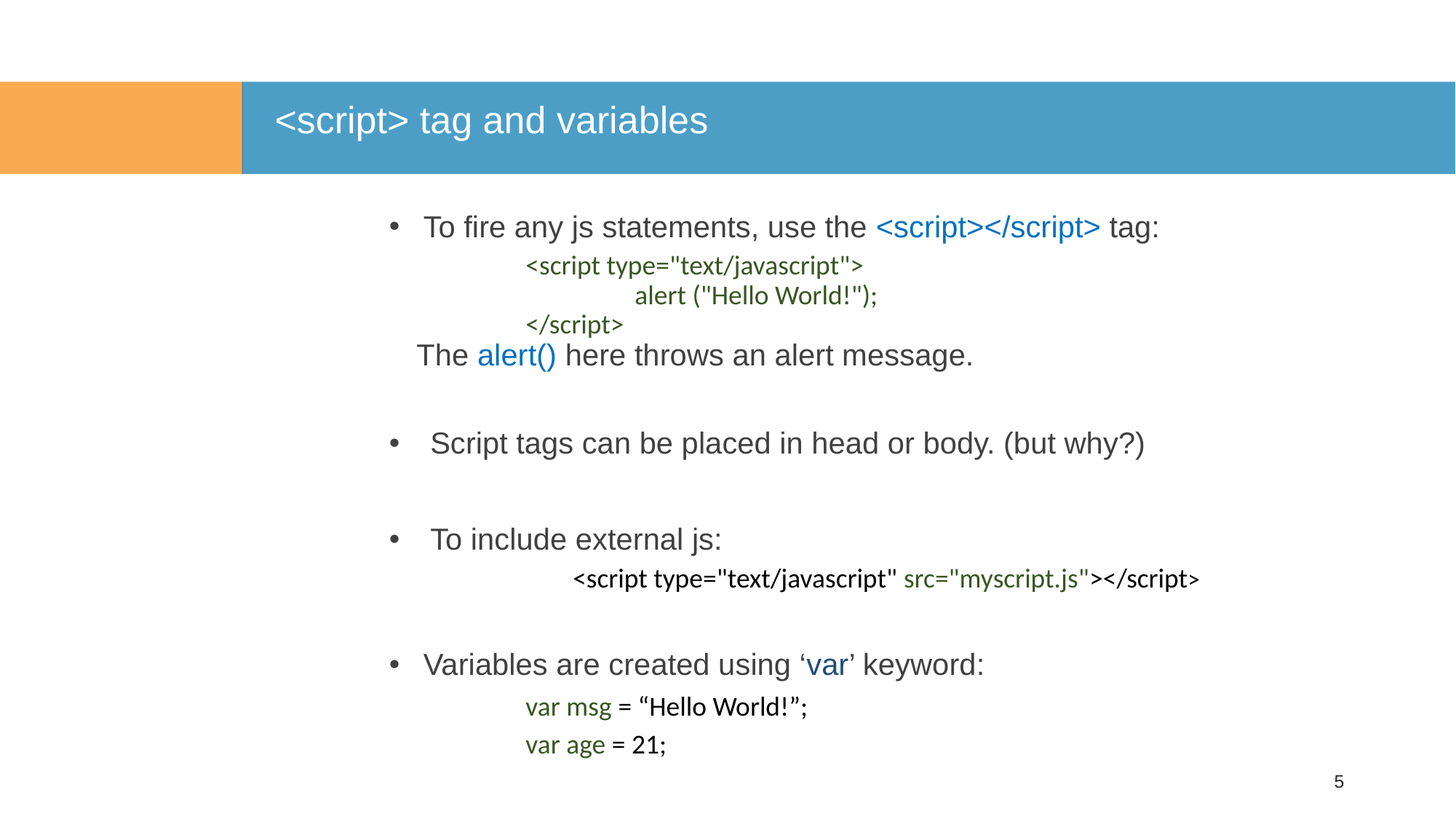

# <script> tag and variables
To fire any js statements, use the <script></script> tag:
	<script type="text/javascript">
		alert ("Hello World!");
	</script>
The alert() here throws an alert message.

Script tags can be placed in head or body. (but why?)

To include external js:
		 <script type="text/javascript" src="myscript.js"></script>

Variables are created using ‘var’ keyword:
	var msg = “Hello World!”;
	var age = 21;
5